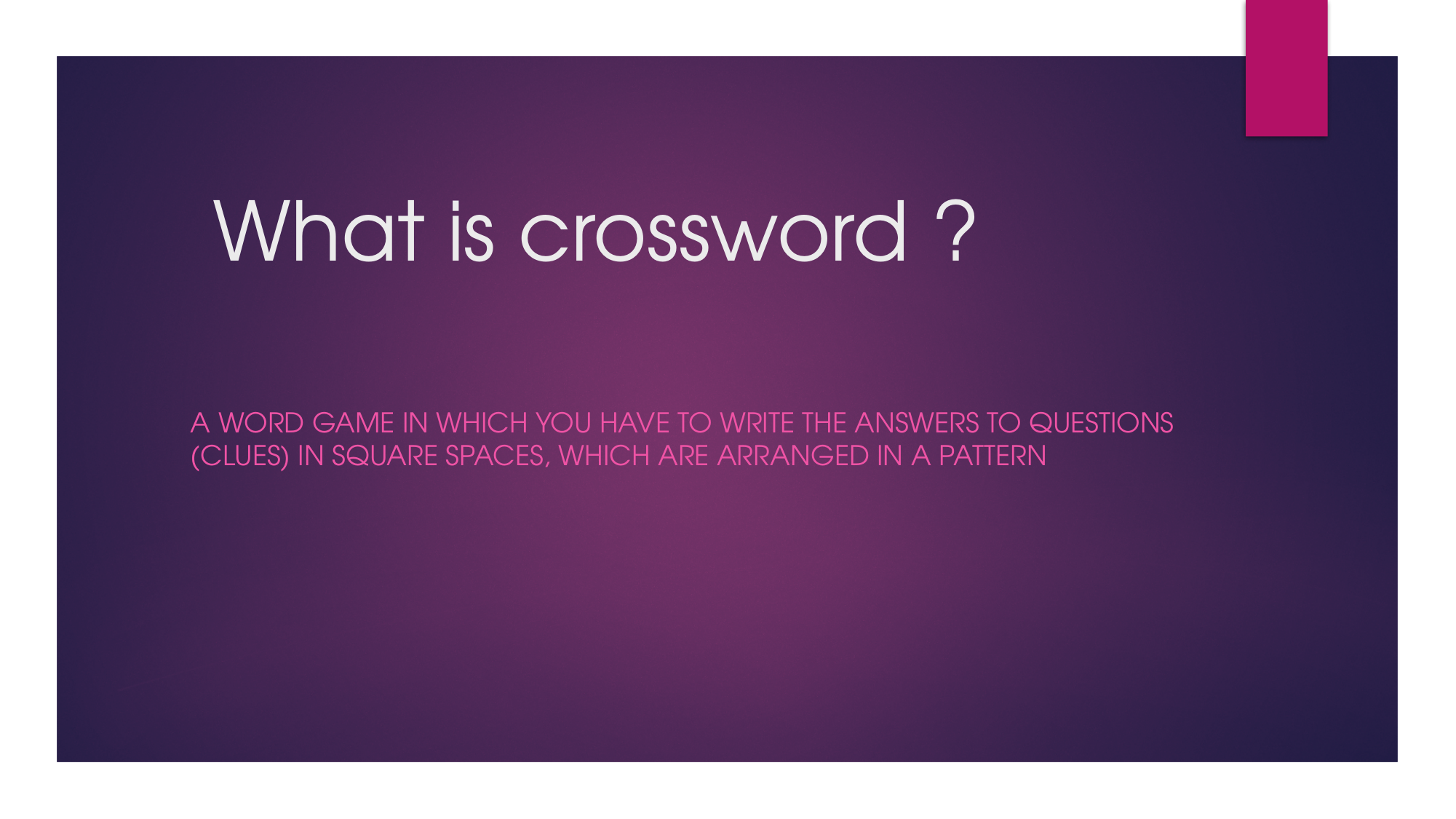

# What is crossword ?
a word game in which you have to write the answers to questions (clues) in square spaces, which are arranged in a pattern